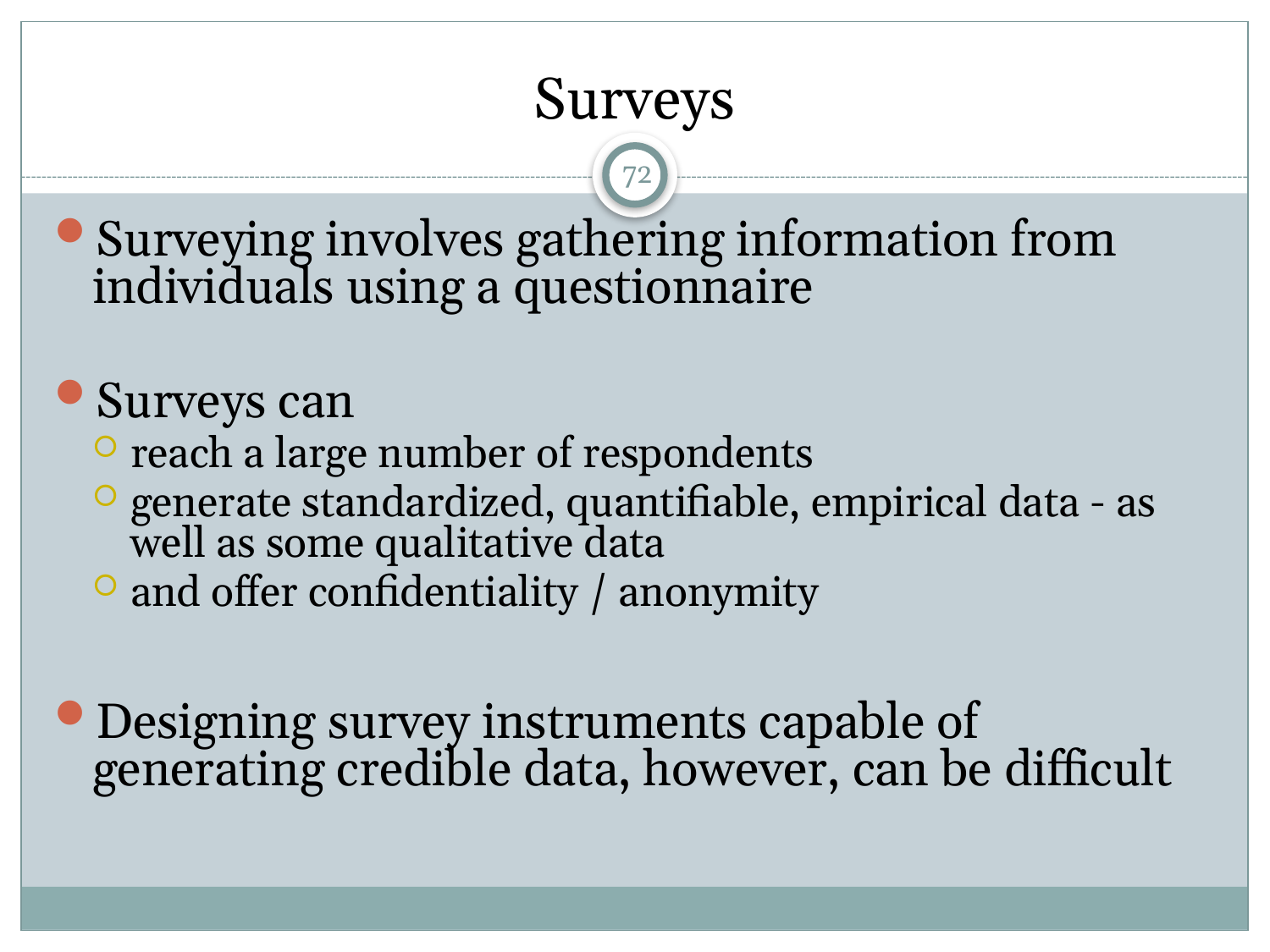

# Surveys
Surveying involves gathering information from individuals using a questionnaire

Surveys can
reach a large number of respondents
generate standardized, quantifiable, empirical data - as well as some qualitative data
and offer confidentiality / anonymity

Designing survey instruments capable of generating credible data, however, can be difficult

72